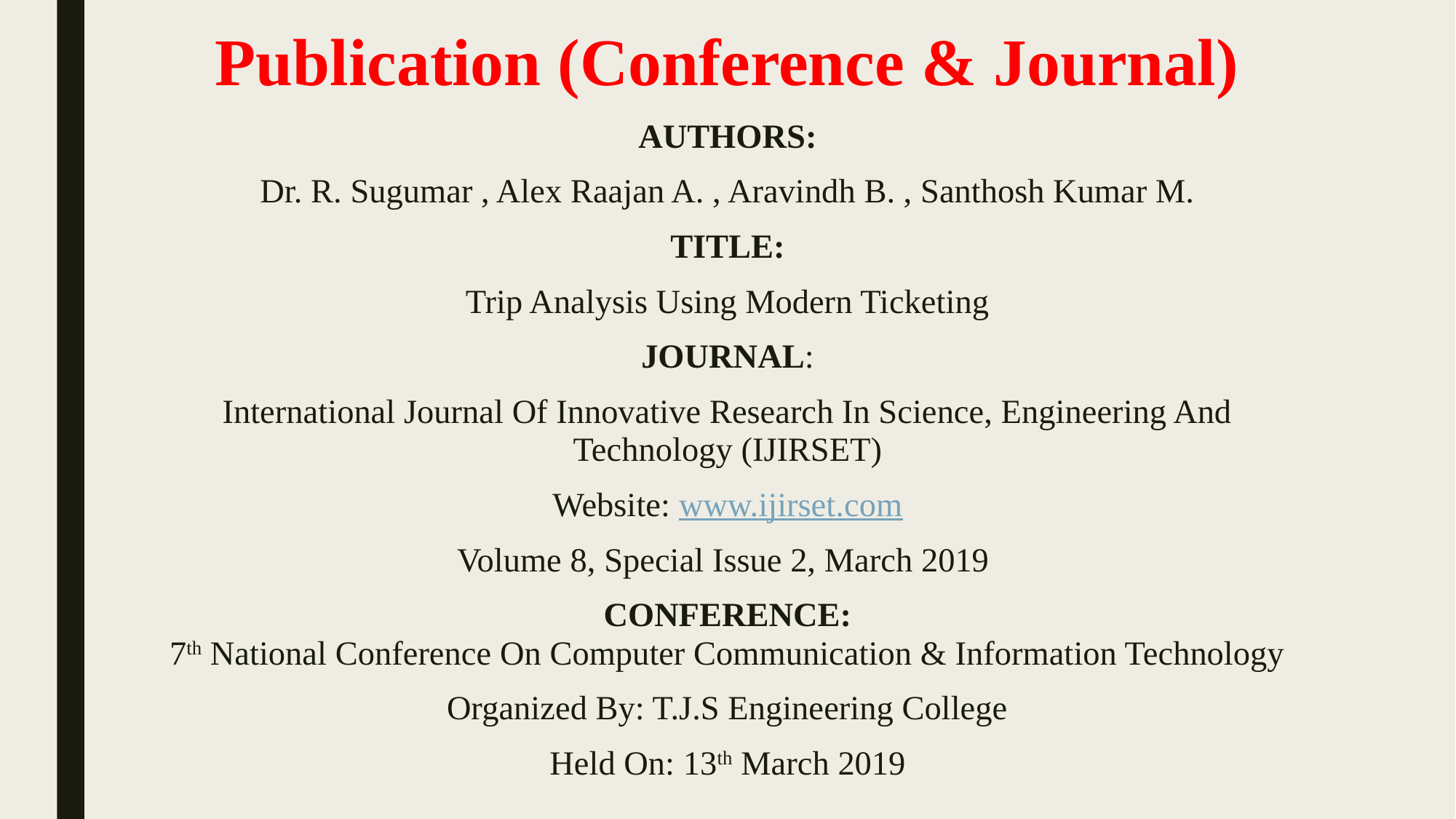

# Publication (Conference & Journal)
AUTHORS:
Dr. R. Sugumar , Alex Raajan A. , Aravindh B. , Santhosh Kumar M.
TITLE:
Trip Analysis Using Modern Ticketing
JOURNAL:
International Journal Of Innovative Research In Science, Engineering And Technology (IJIRSET)
Website: www.ijirset.com
Volume 8, Special Issue 2, March 2019
CONFERENCE:
7th National Conference On Computer Communication & Information Technology
Organized By: T.J.S Engineering College
Held On: 13th March 2019